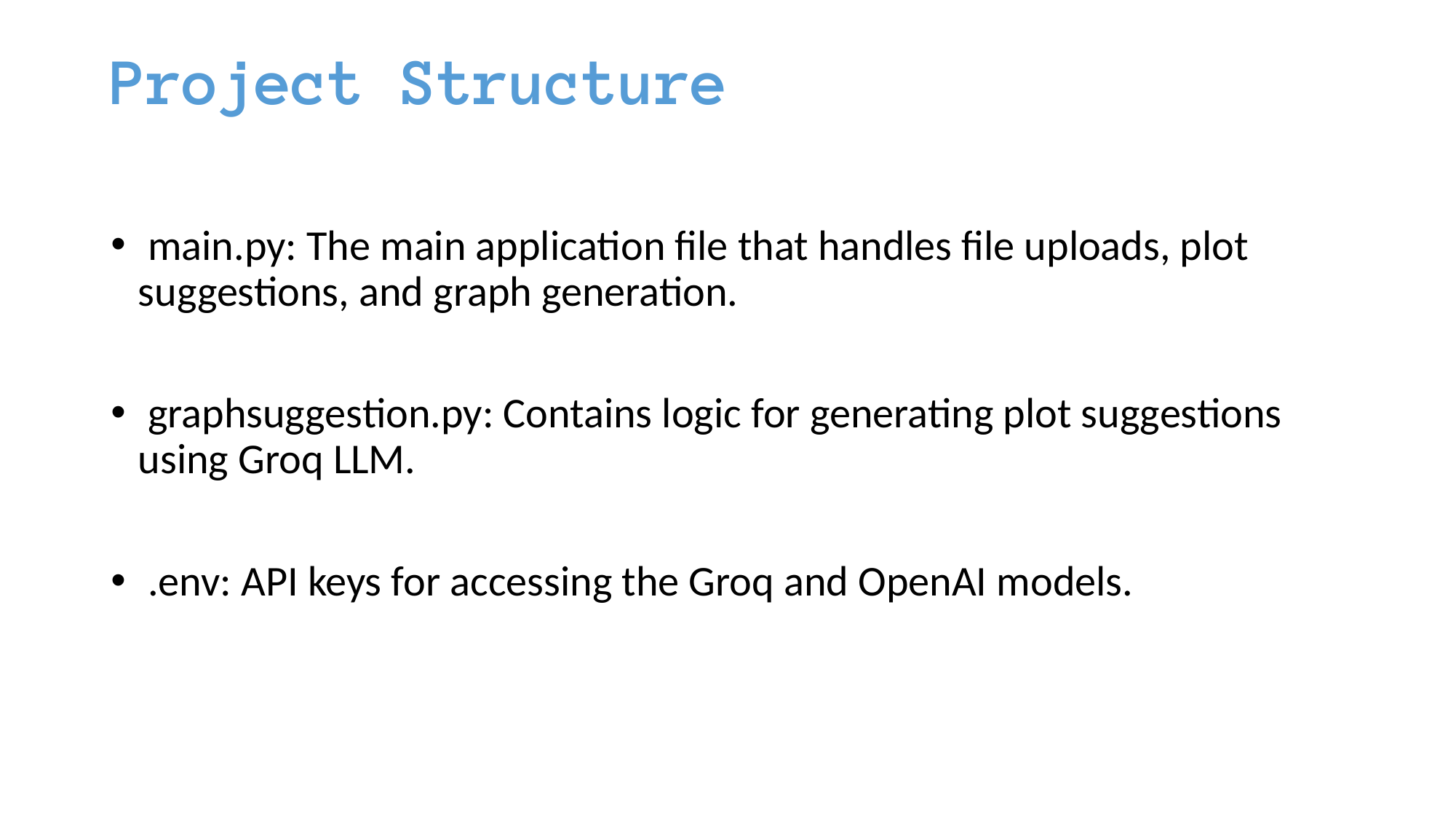

# Project Structure
 main.py: The main application file that handles file uploads, plot suggestions, and graph generation.

 graphsuggestion.py: Contains logic for generating plot suggestions using Groq LLM.

 .env: API keys for accessing the Groq and OpenAI models.